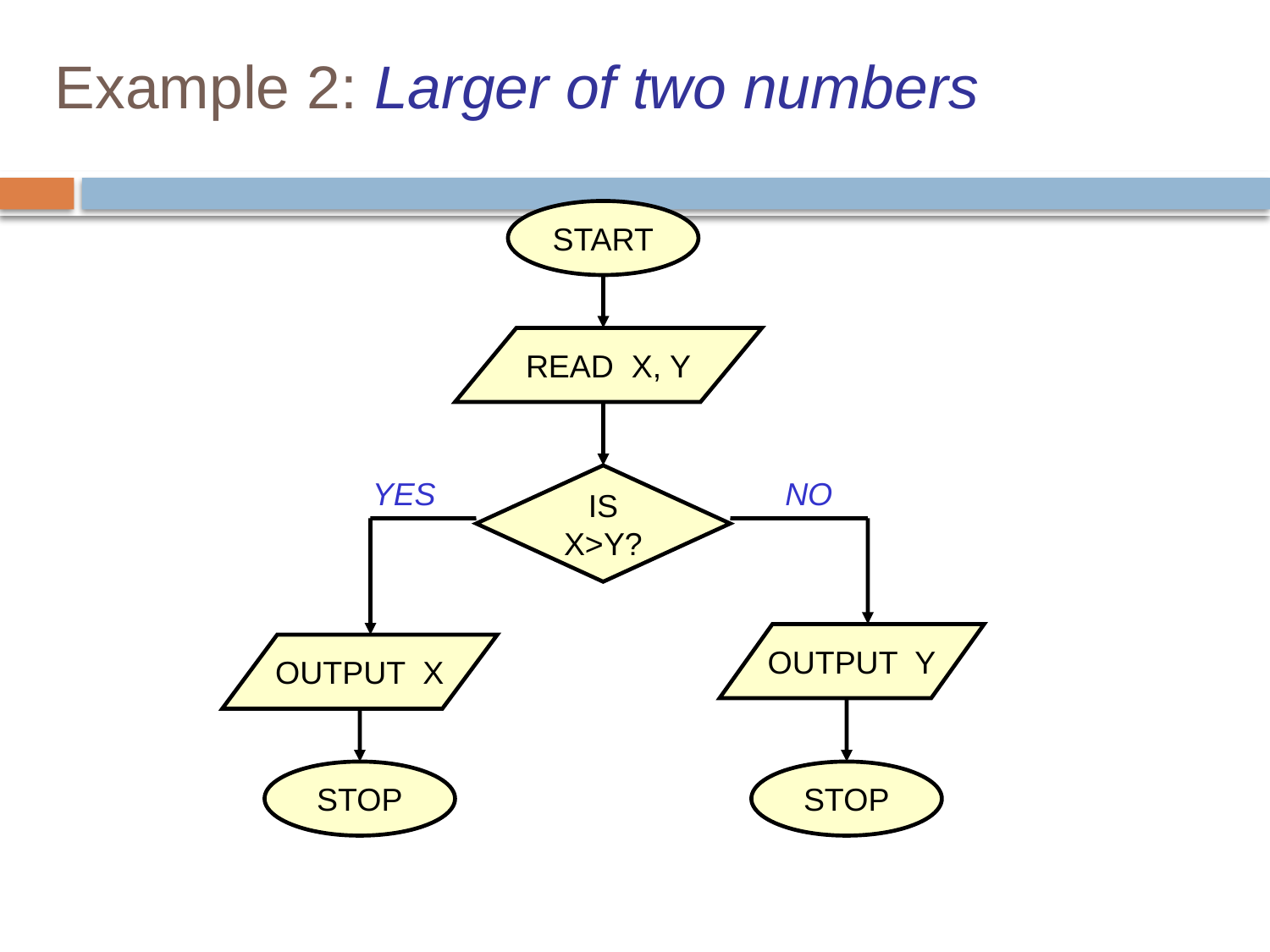

# Example 2: Larger of two numbers
START

READ  X, Y

IS
X>Y?
YES
NO

OUTPUT  Y
OUTPUT  X

STOP
STOP